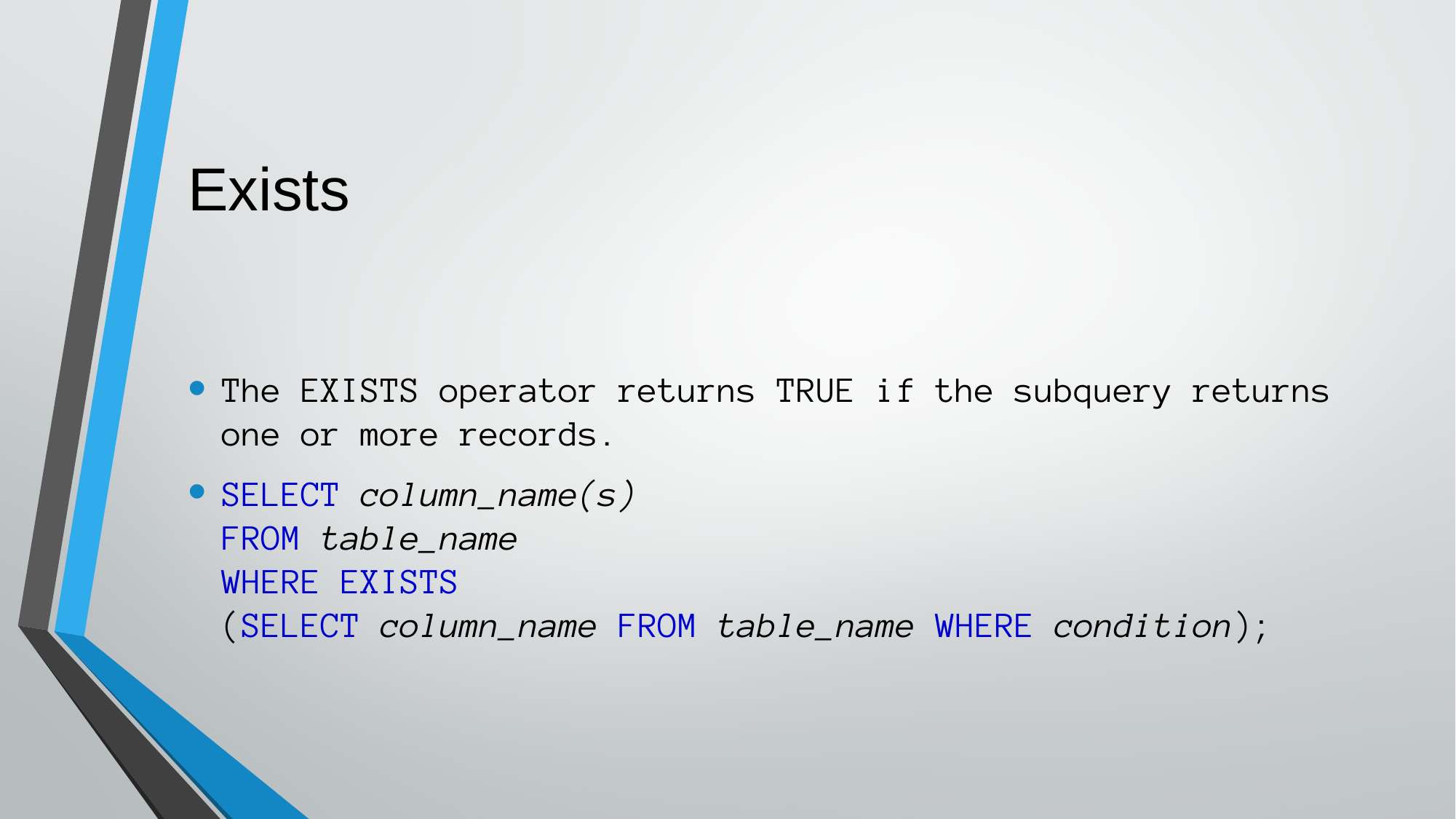

# Exists
The EXISTS operator returns TRUE if the subquery returns one or more records.
SELECT column_name(s)
FROM table_name
WHERE EXISTS
(SELECT column_name FROM table_name WHERE condition);